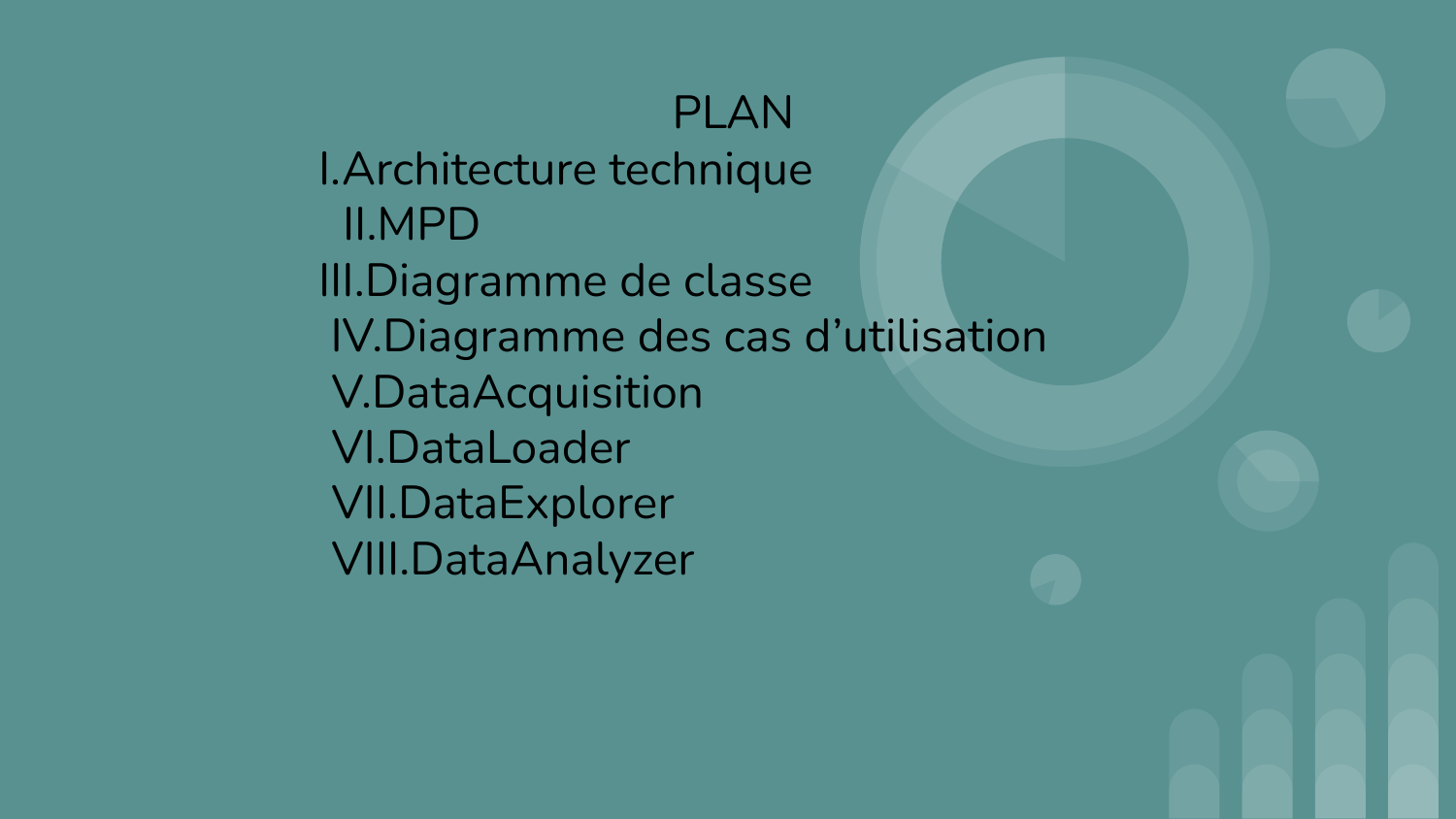

PLAN
I.Architecture technique
  II.MPD
III.Diagramme de classe
 IV.Diagramme des cas d’utilisation
V.DataAcquisition
VI.DataLoader
VII.DataExplorer
VIII.DataAnalyzer